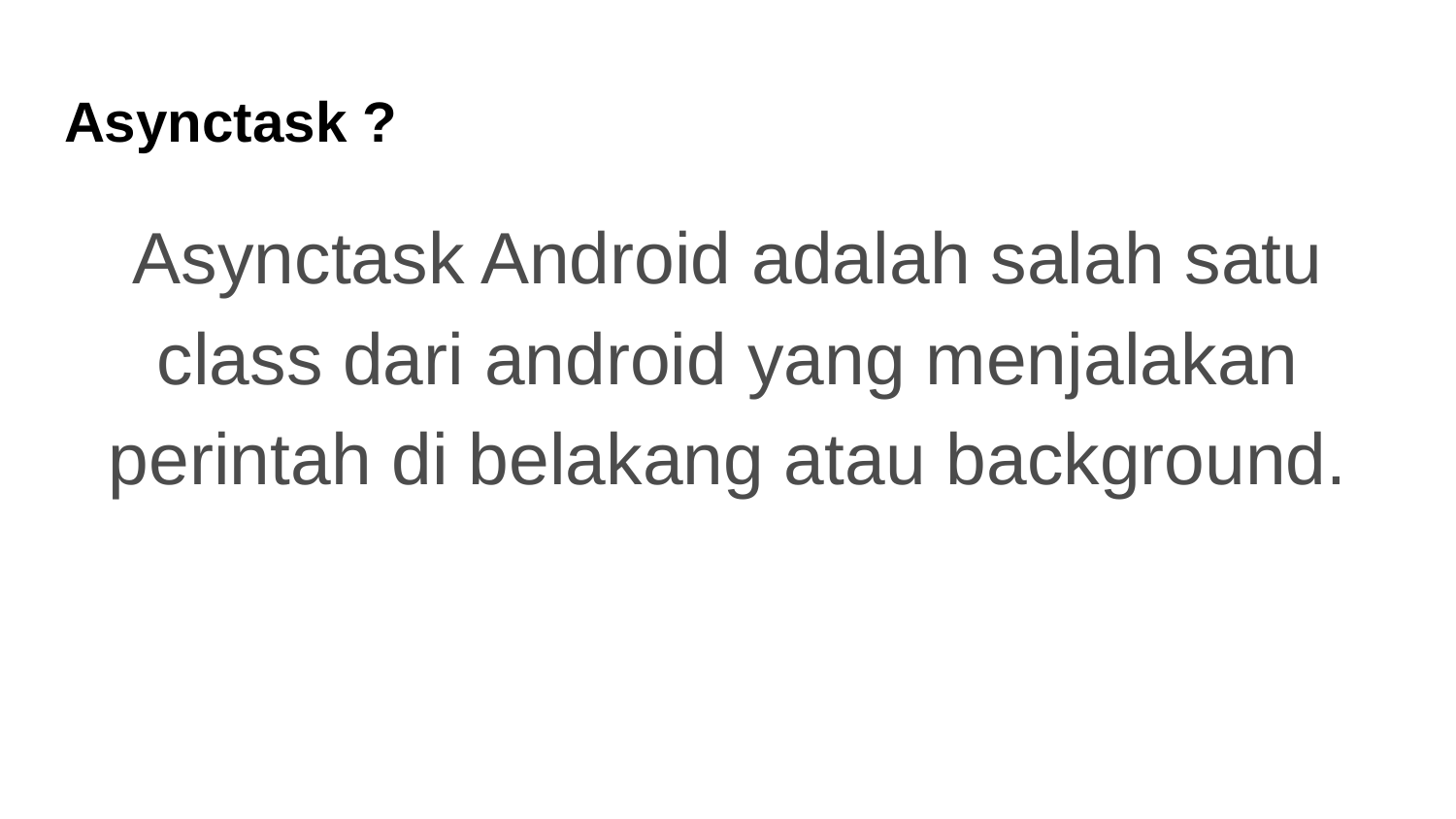

# Asynctask ?
Asynctask Android adalah salah satu class dari android yang menjalakan perintah di belakang atau background.